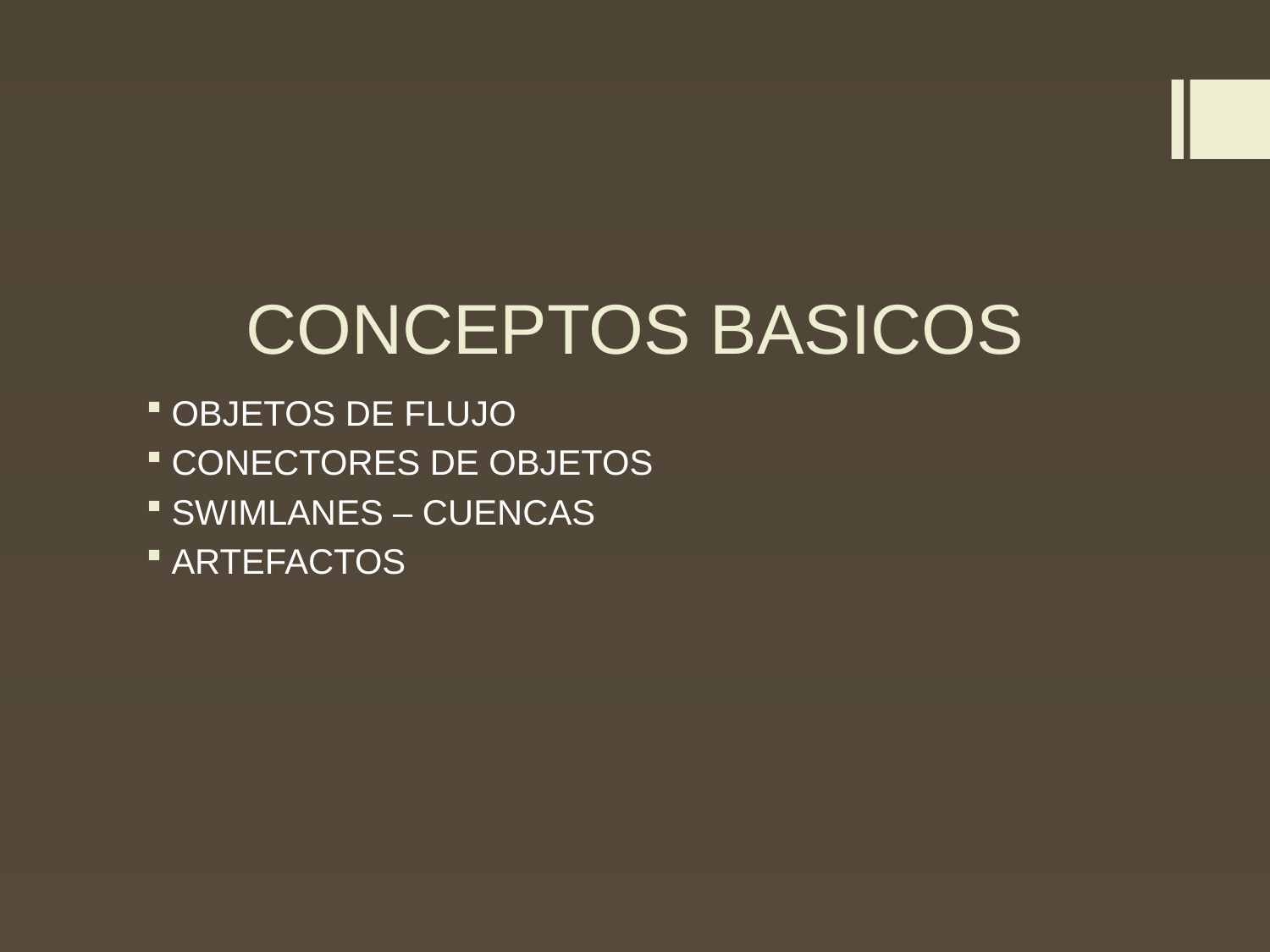

# CONCEPTOS BASICOS
OBJETOS DE FLUJO
CONECTORES DE OBJETOS
SWIMLANES – CUENCAS
ARTEFACTOS